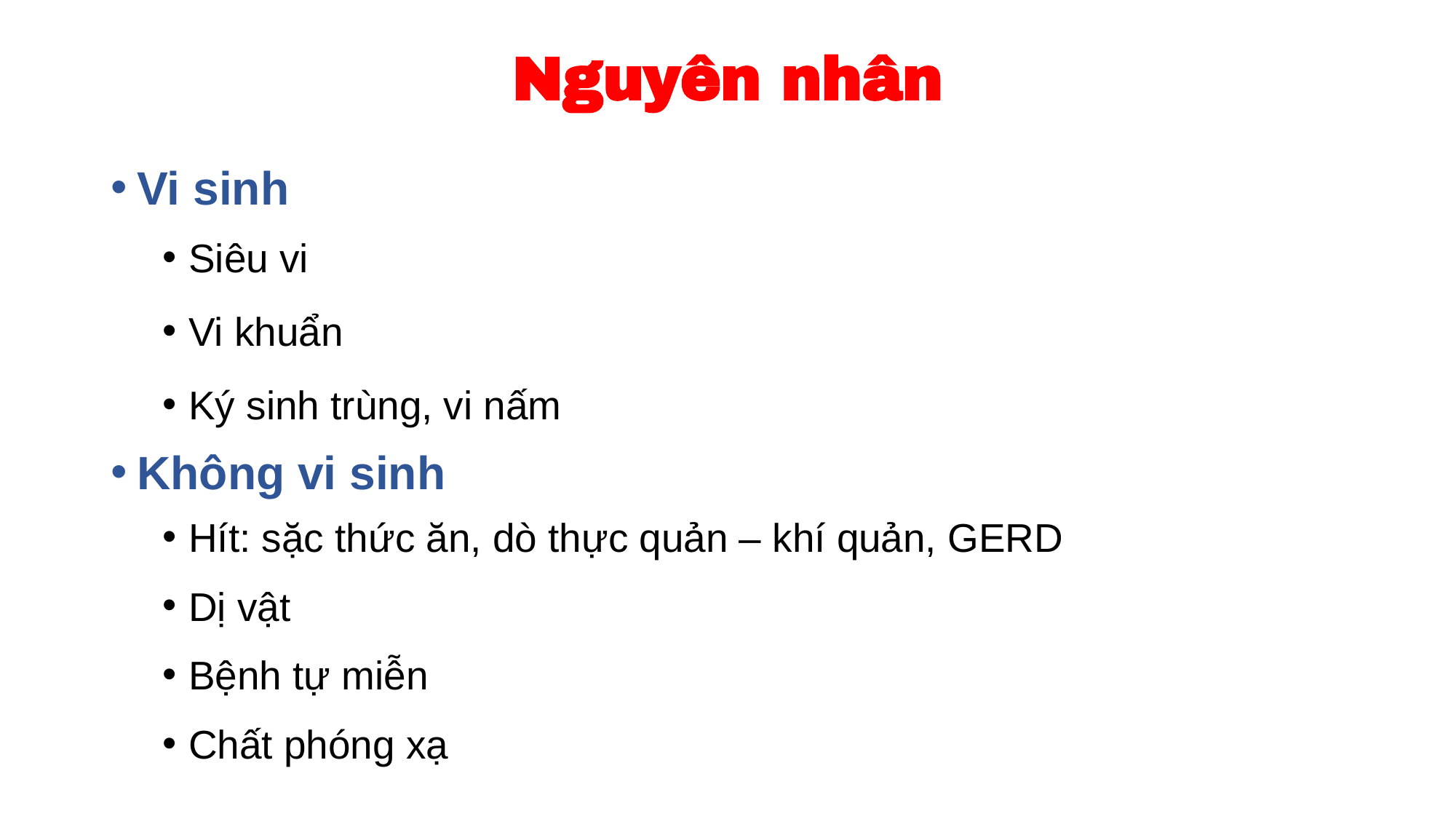

# Nguyên nhân
Vi sinh
Siêu vi
Vi khuẩn
Ký sinh trùng, vi nấm
Không vi sinh
Hít: sặc thức ăn, dò thực quản – khí quản, GERD
Dị vật
Bệnh tự miễn
Chất phóng xạ